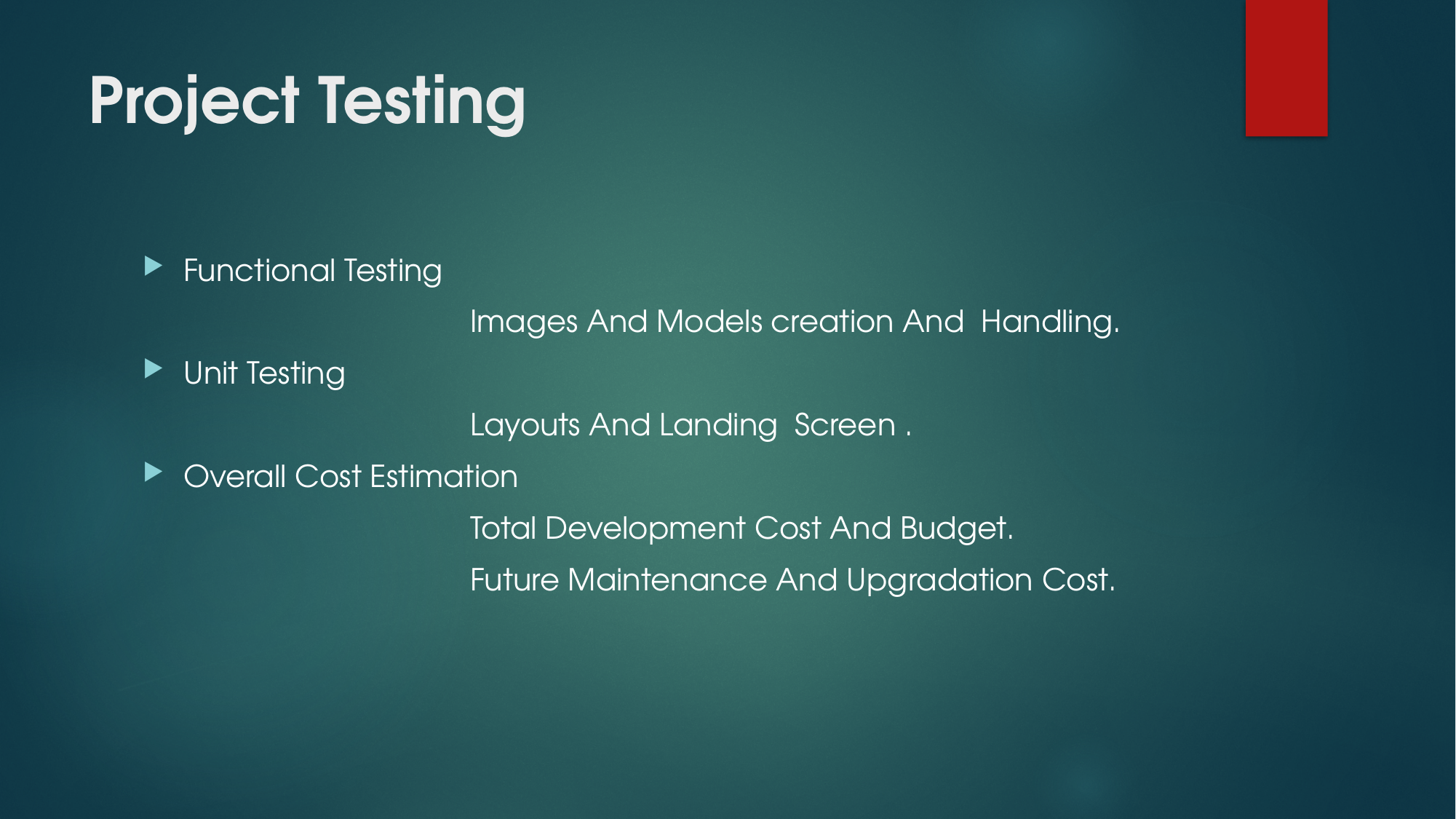

# Project Testing
Functional Testing
   			Images And Models creation And  Handling.
Unit Testing
			Layouts And Landing  Screen .
Overall Cost Estimation
			Total Development Cost And Budget.
			Future Maintenance And Upgradation Cost.